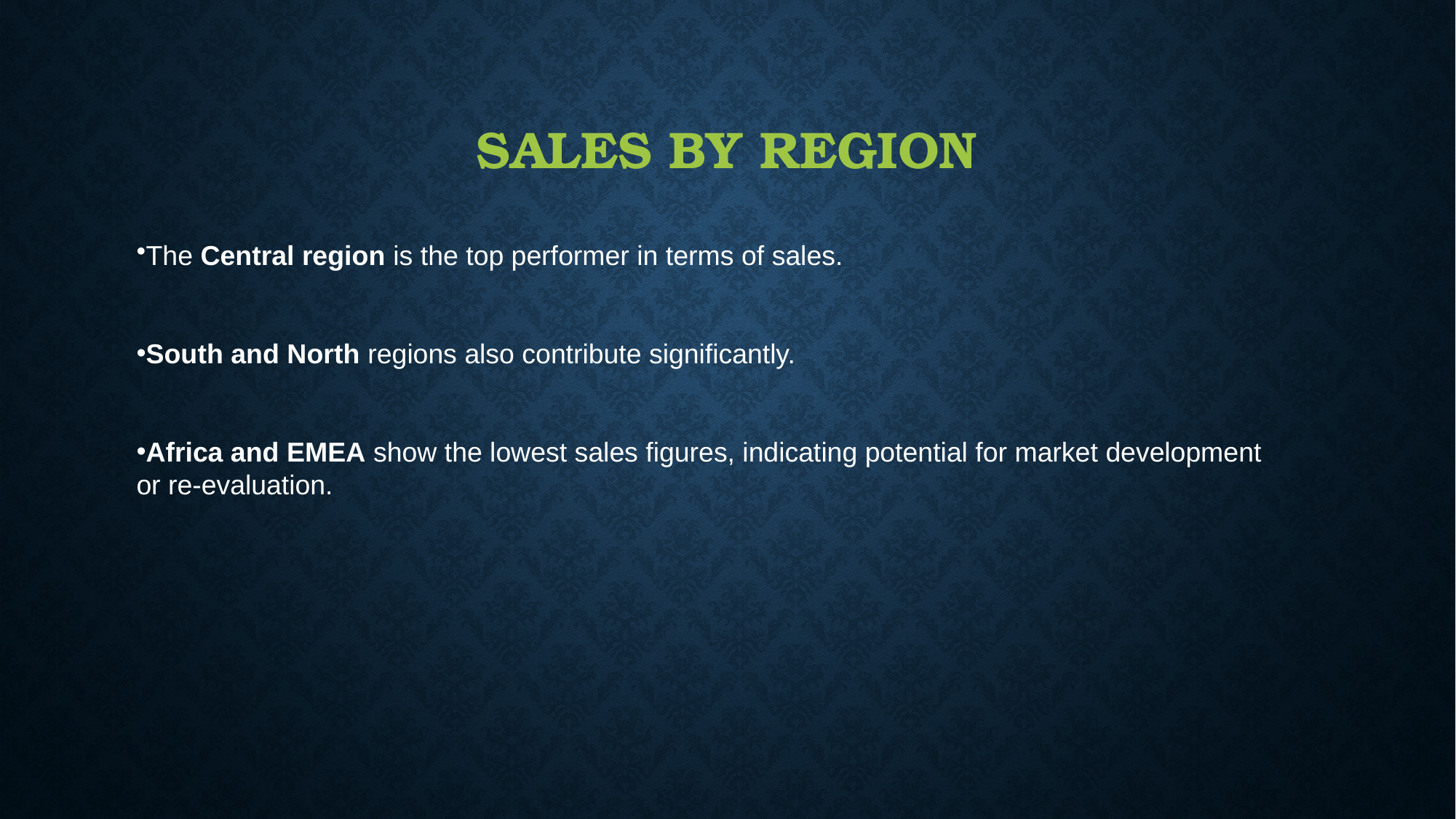

# Sales by Region
The Central region is the top performer in terms of sales.

South and North regions also contribute significantly.

Africa and EMEA show the lowest sales figures, indicating potential for market development
or re-evaluation.